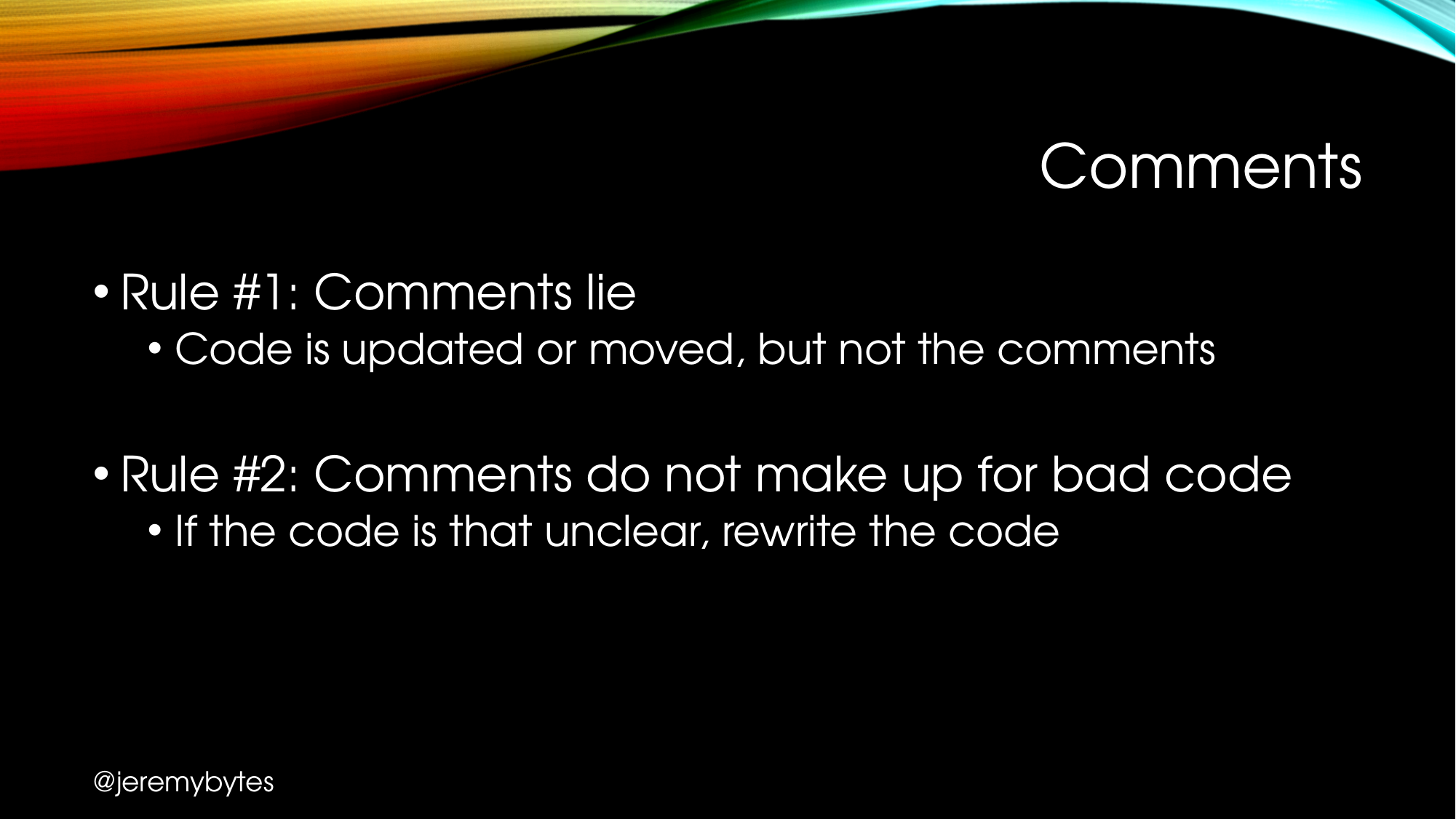

# Comments
Rule #1: Comments lie
Code is updated or moved, but not the comments

Rule #2: Comments do not make up for bad code
If the code is that unclear, rewrite the code

@jeremybytes